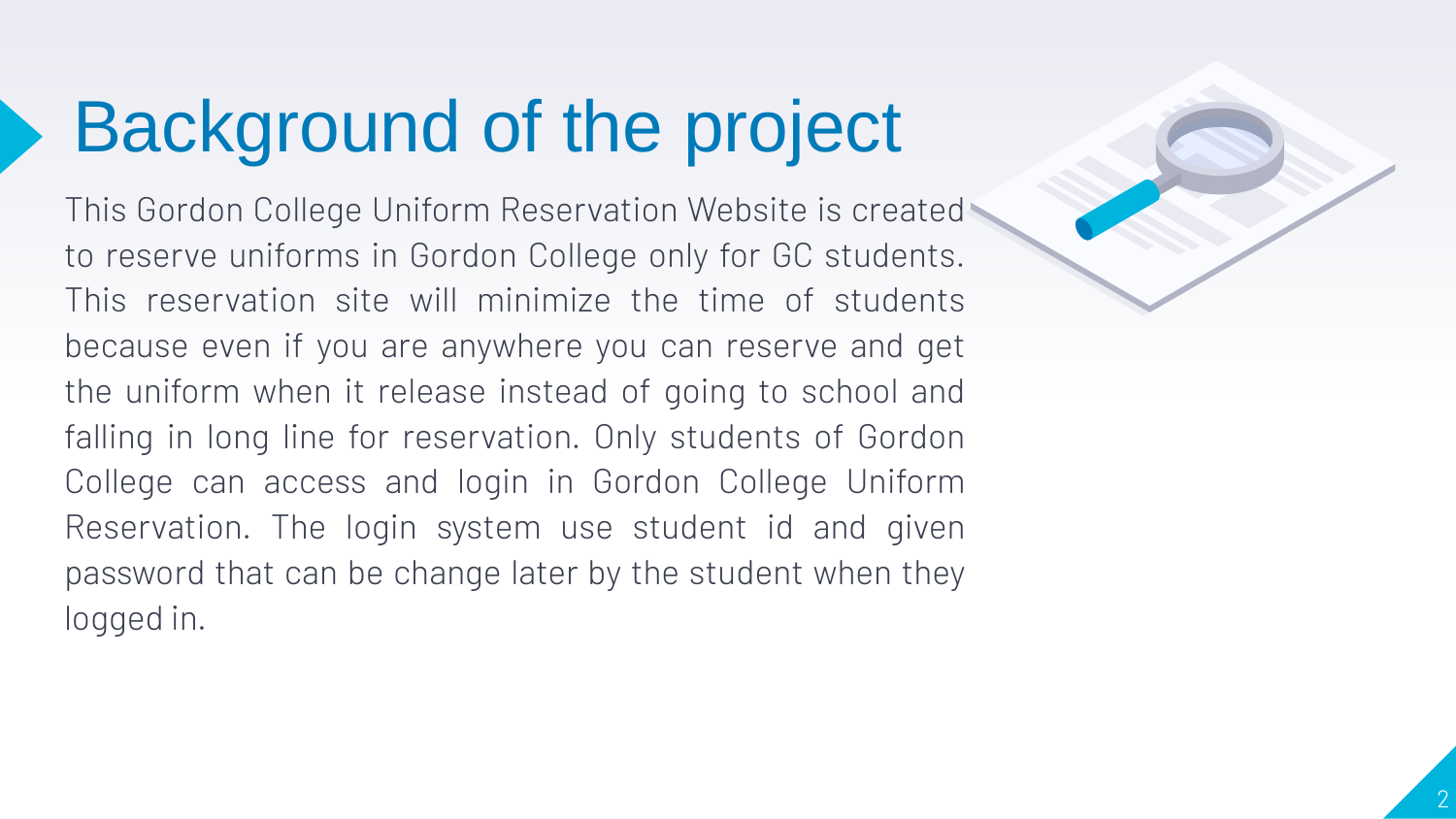

# Background of the project
This Gordon College Uniform Reservation Website is created to reserve uniforms in Gordon College only for GC students. This reservation site will minimize the time of students because even if you are anywhere you can reserve and get the uniform when it release instead of going to school and falling in long line for reservation. Only students of Gordon College can access and login in Gordon College Uniform Reservation. The login system use student id and given password that can be change later by the student when they logged in.
2